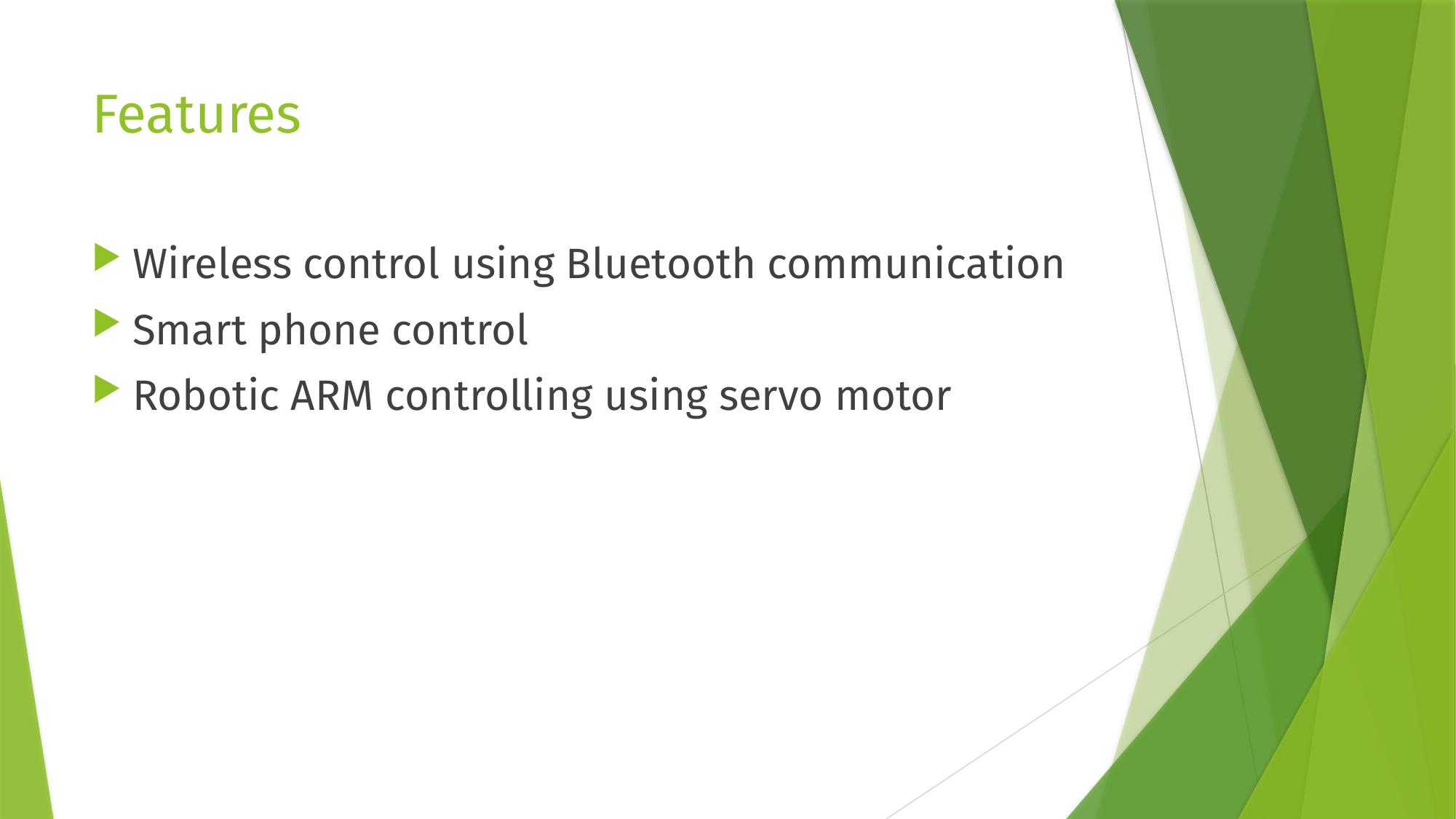

# Features
Wireless control using Bluetooth communication
Smart phone control
Robotic ARM controlling using servo motor